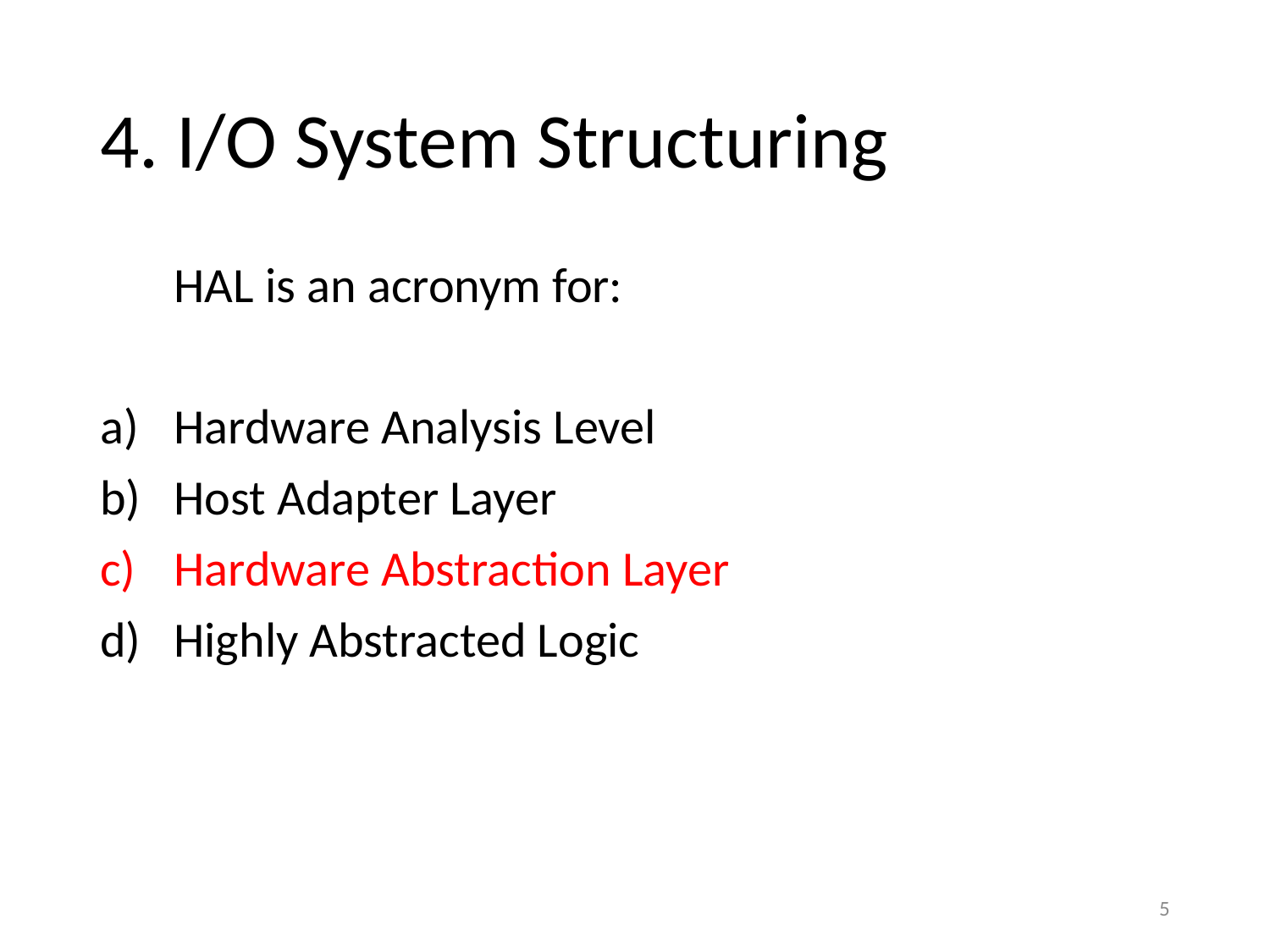

# 4. I/O System Structuring
	HAL is an acronym for:

Hardware Analysis Level
Host Adapter Layer
Hardware Abstraction Layer
Highly Abstracted Logic
5